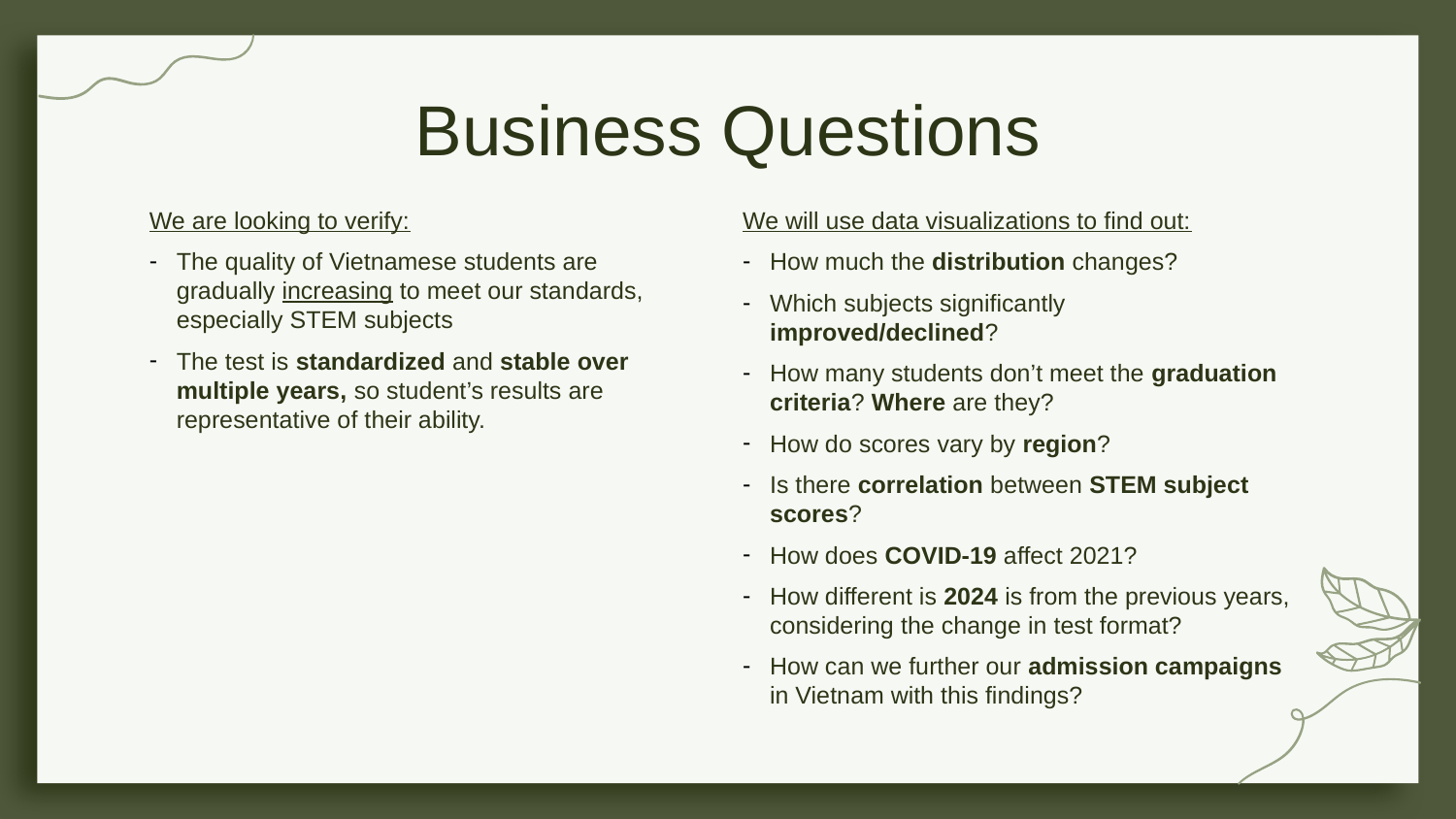

# Business Questions
We are looking to verify:
The quality of Vietnamese students are gradually increasing to meet our standards, especially STEM subjects
The test is standardized and stable over multiple years, so student’s results are representative of their ability.
We will use data visualizations to find out:
How much the distribution changes?
Which subjects significantly improved/declined?
How many students don’t meet the graduation criteria? Where are they?
How do scores vary by region?
Is there correlation between STEM subject scores?
How does COVID-19 affect 2021?
How different is 2024 is from the previous years, considering the change in test format?
How can we further our admission campaigns in Vietnam with this findings?